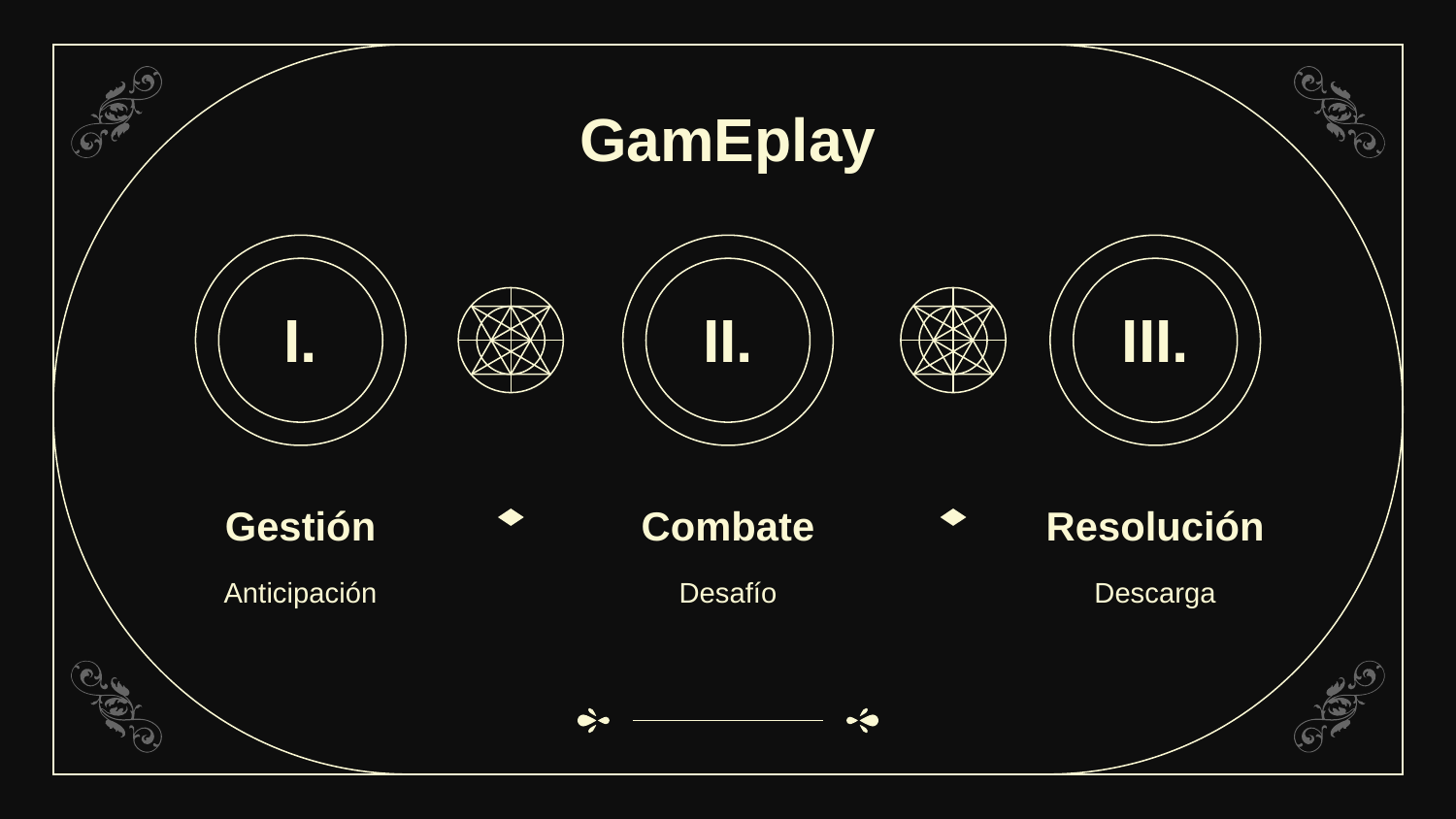

GamEplay

# I.
II.
III.
Gestión
Combate
Resolución

Anticipación
Desafío
Descarga